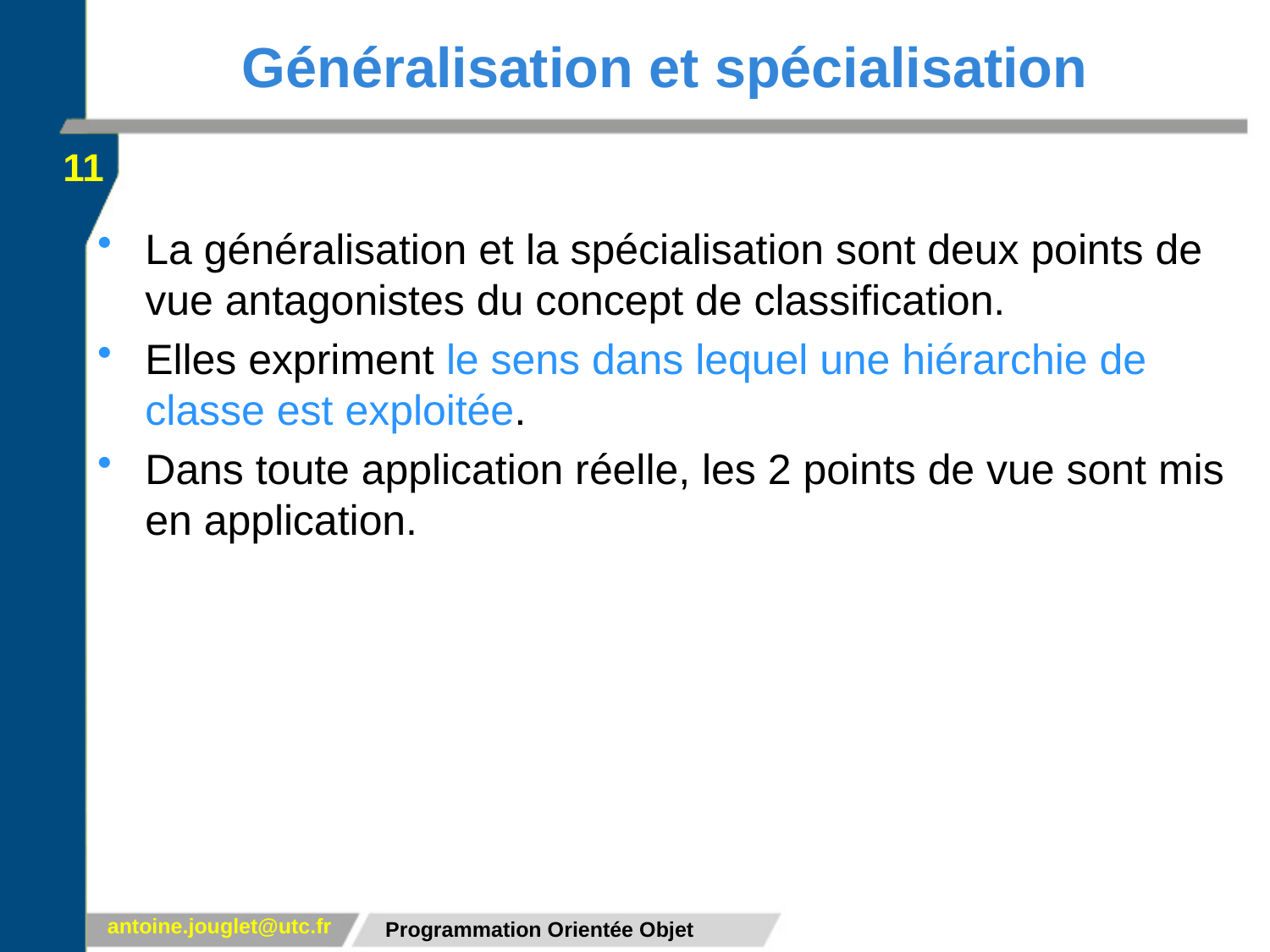

# Généralisation et spécialisation
11
La généralisation et la spécialisation sont deux points de vue antagonistes du concept de classification.
Elles expriment le sens dans lequel une hiérarchie de classe est exploitée.
Dans toute application réelle, les 2 points de vue sont mis en application.